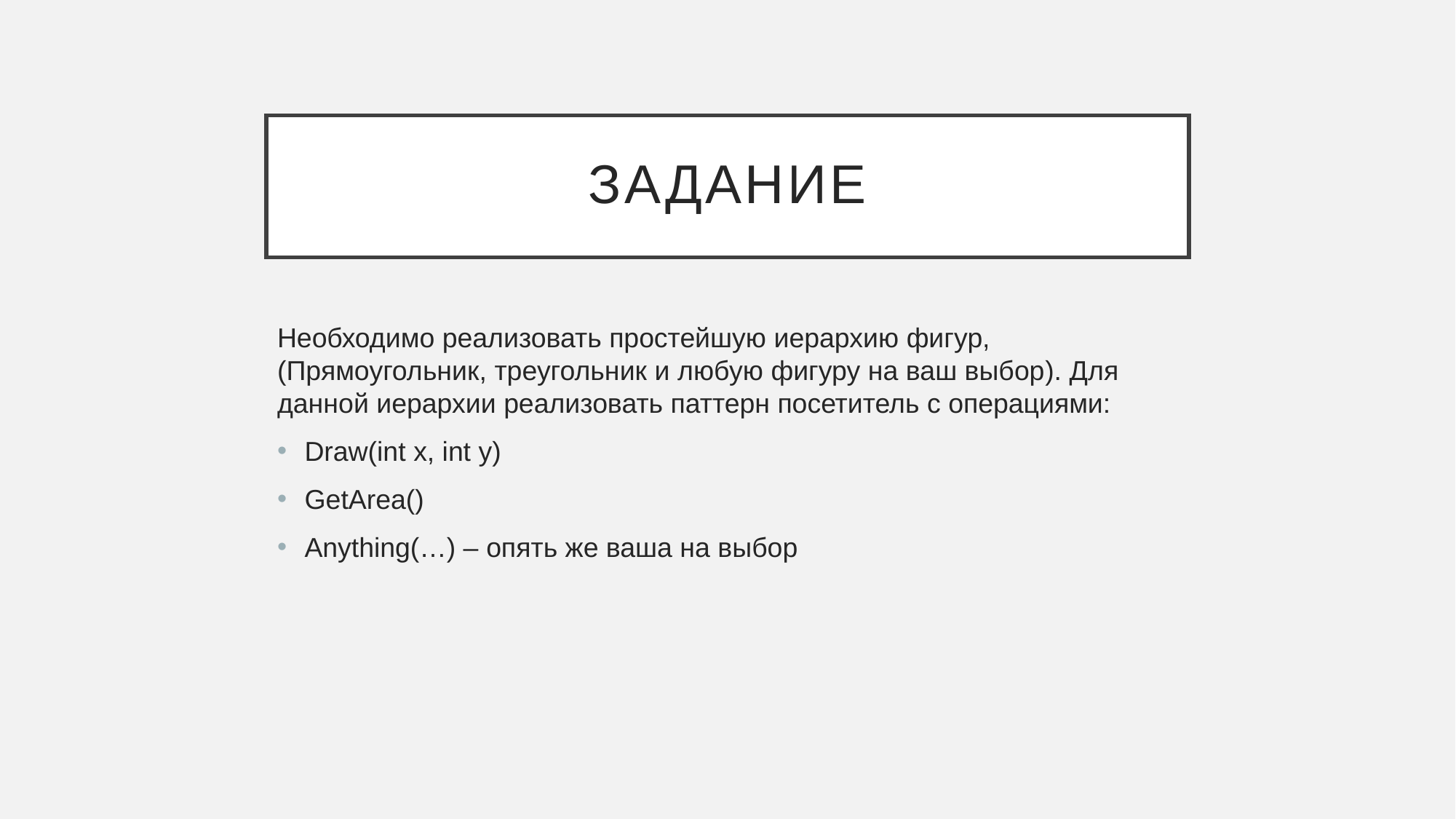

# задание
Необходимо реализовать простейшую иерархию фигур, (Прямоугольник, треугольник и любую фигуру на ваш выбор). Для данной иерархии реализовать паттерн посетитель с операциями:
Draw(int x, int y)
GetArea()
Anything(…) – опять же ваша на выбор